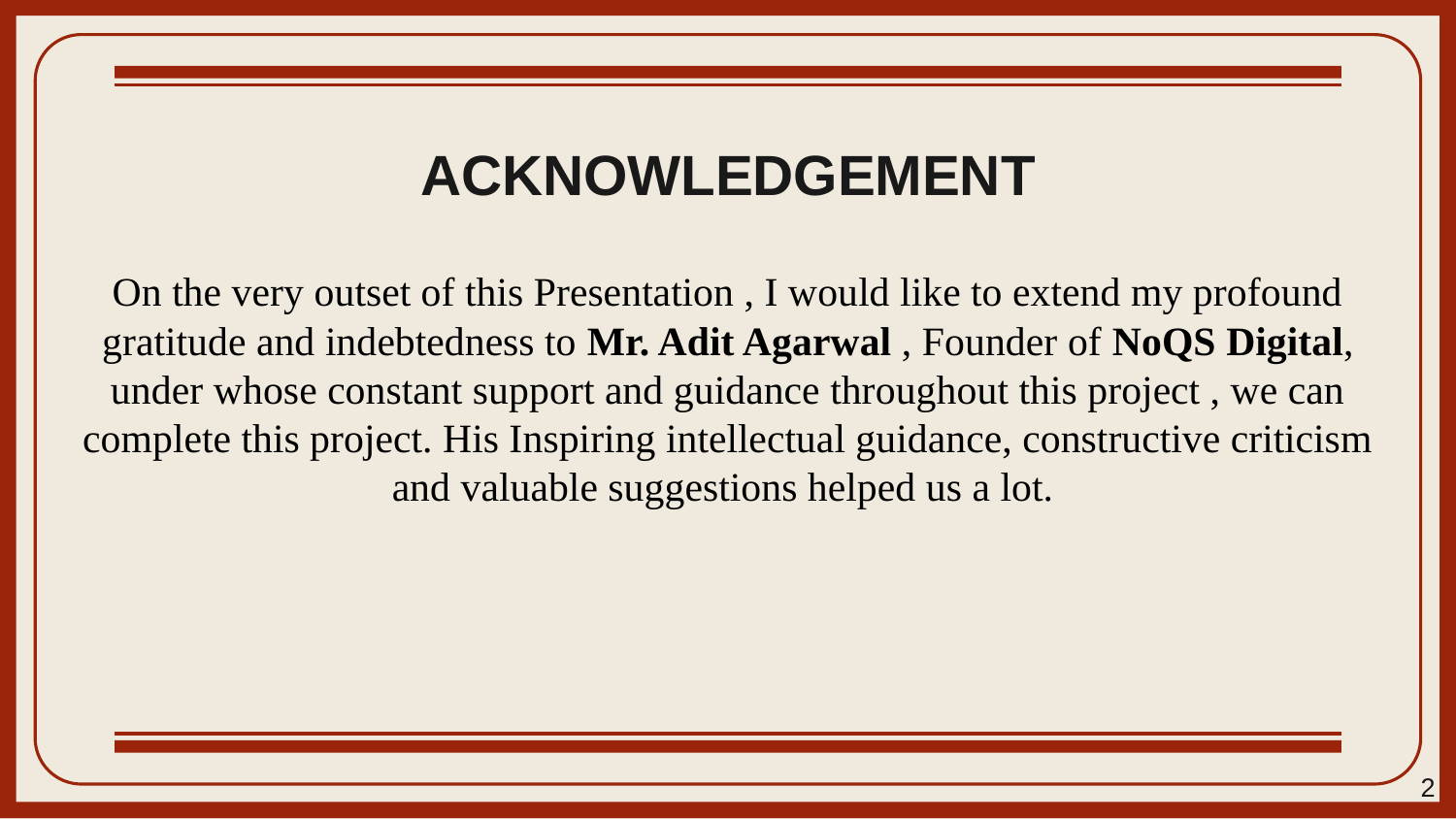

# ACKNOWLEDGEMENT
On the very outset of this Presentation , I would like to extend my profound gratitude and indebtedness to Mr. Adit Agarwal , Founder of NoQS Digital, under whose constant support and guidance throughout this project , we can complete this project. His Inspiring intellectual guidance, constructive criticism and valuable suggestions helped us a lot.
2